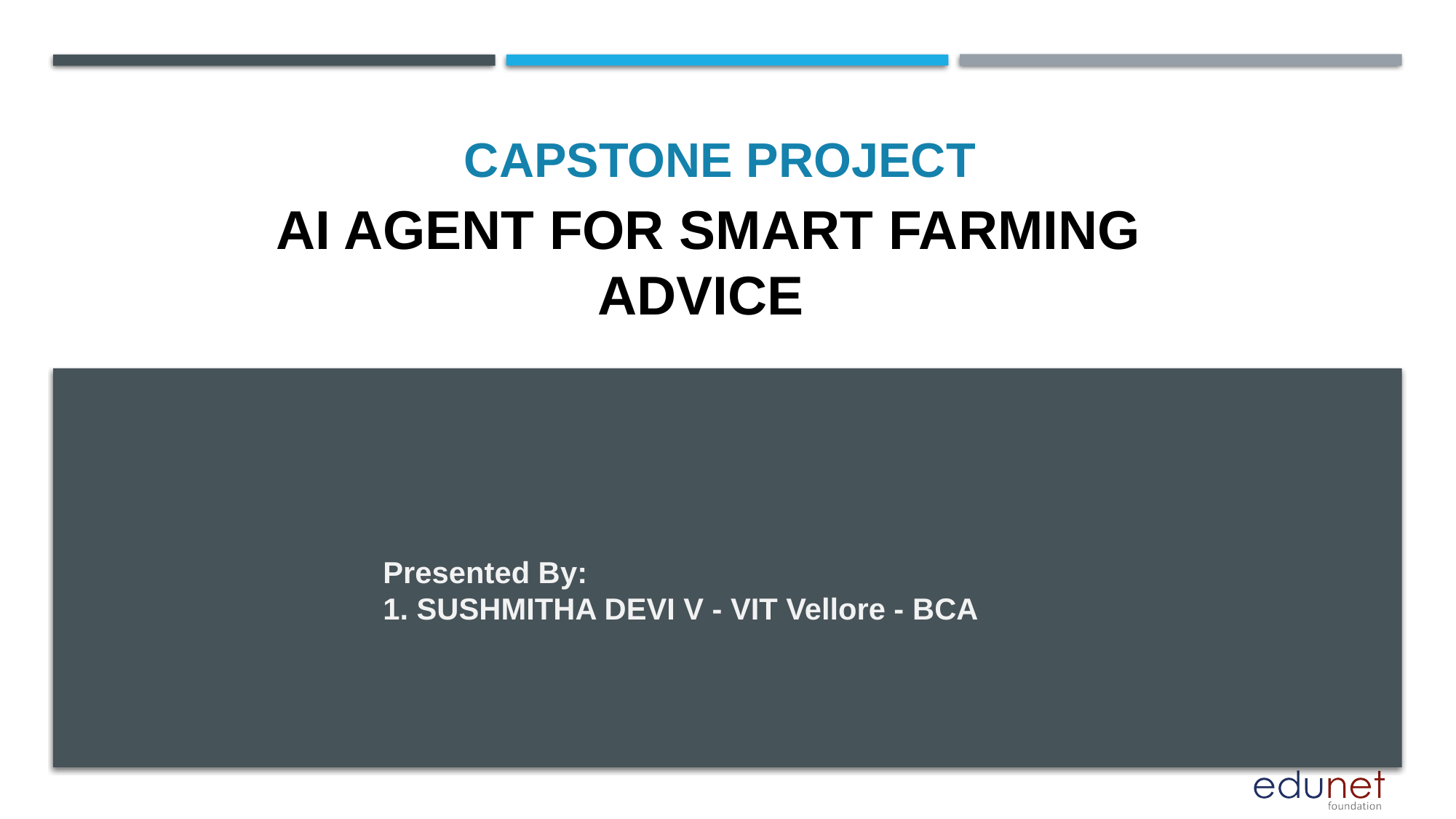

CAPSTONE PROJECT
# AI Agent for Smart Farming Advice
Presented By:
1. SUSHMITHA DEVI V - VIT Vellore - BCA